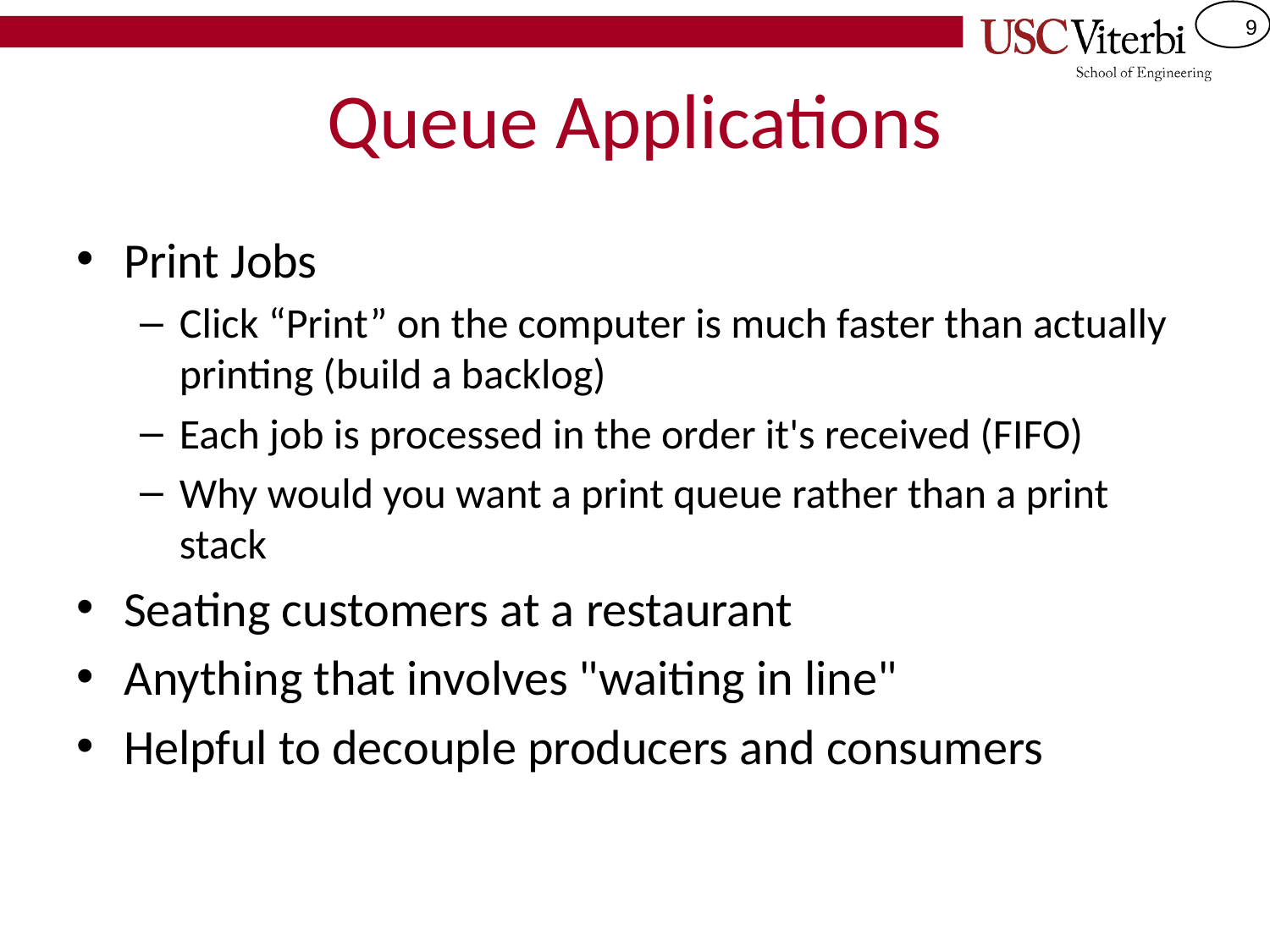

# Queue Applications
Print Jobs
Click “Print” on the computer is much faster than actually printing (build a backlog)
Each job is processed in the order it's received (FIFO)
Why would you want a print queue rather than a print stack
Seating customers at a restaurant
Anything that involves "waiting in line"
Helpful to decouple producers and consumers